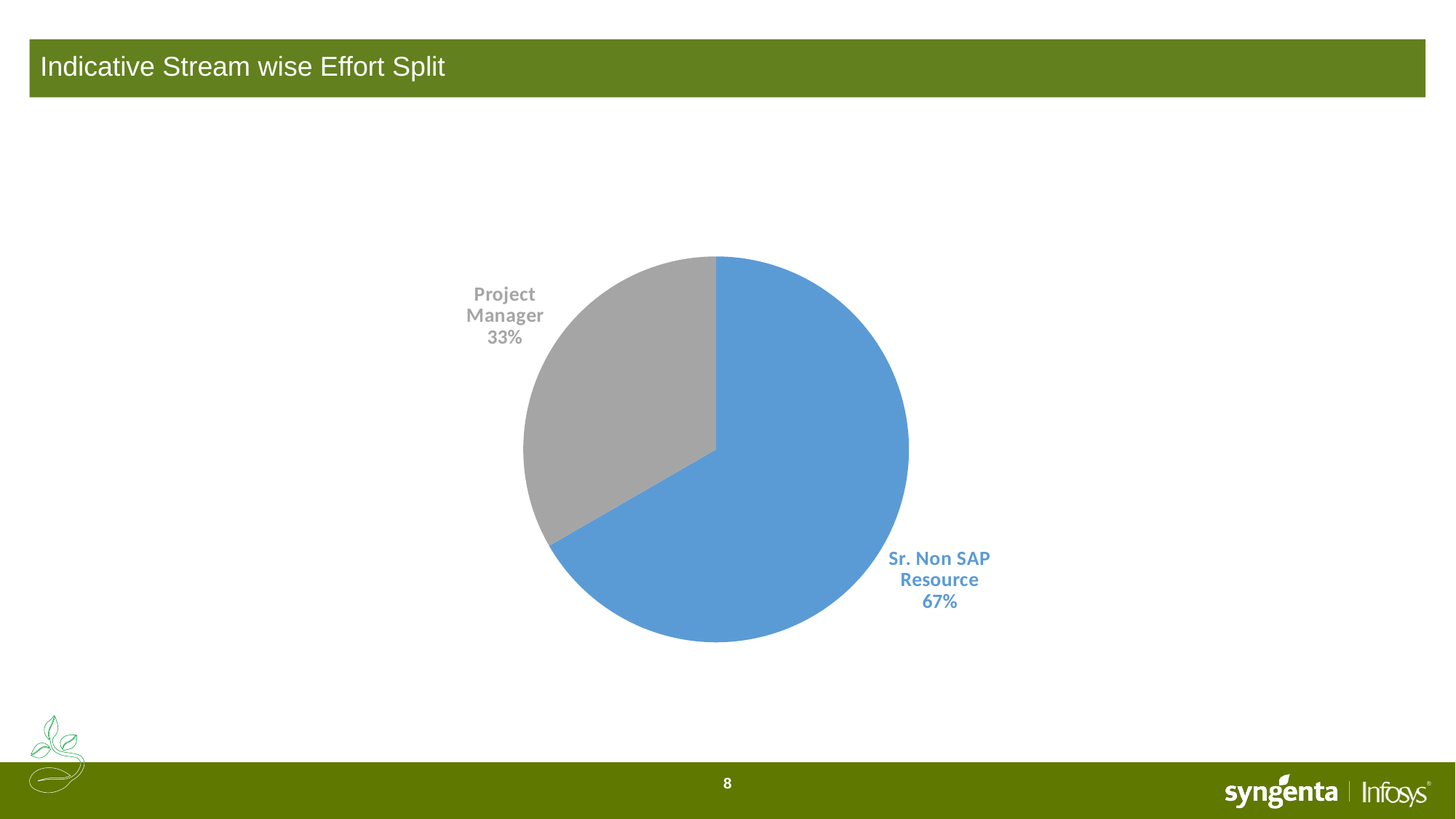

Indicative Stream wise Effort Split

### Chart

| Category | Column1 |
|---|---|
| Sr. Non SAP Resource | 40.0 |
| Project Manager | 20.0 |